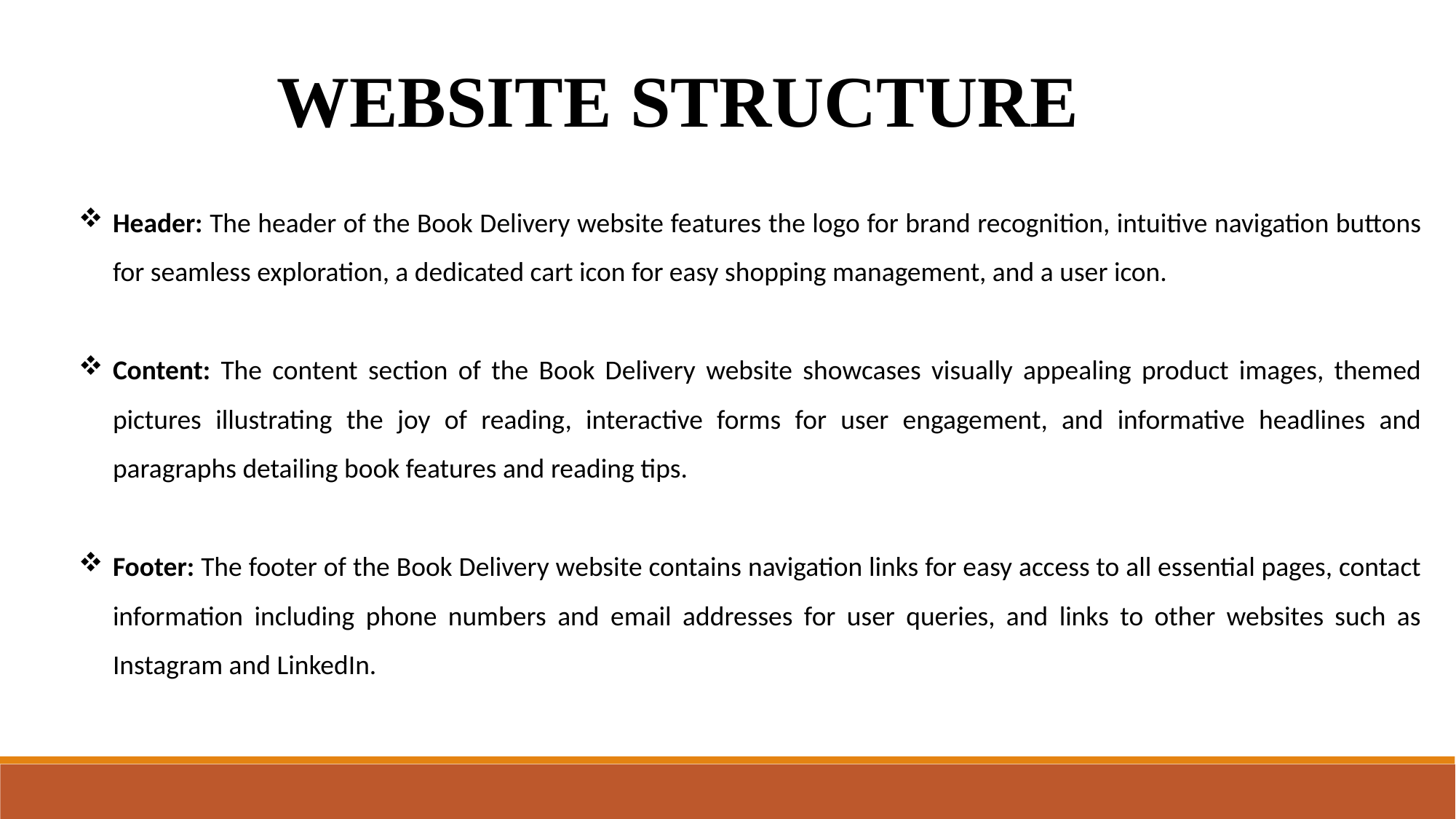

WEBSITE STRUCTURE
Header: The header of the Book Delivery website features the logo for brand recognition, intuitive navigation buttons for seamless exploration, a dedicated cart icon for easy shopping management, and a user icon.

Content: The content section of the Book Delivery website showcases visually appealing product images, themed pictures illustrating the joy of reading, interactive forms for user engagement, and informative headlines and paragraphs detailing book features and reading tips.

Footer: The footer of the Book Delivery website contains navigation links for easy access to all essential pages, contact information including phone numbers and email addresses for user queries, and links to other websites such as Instagram and LinkedIn.